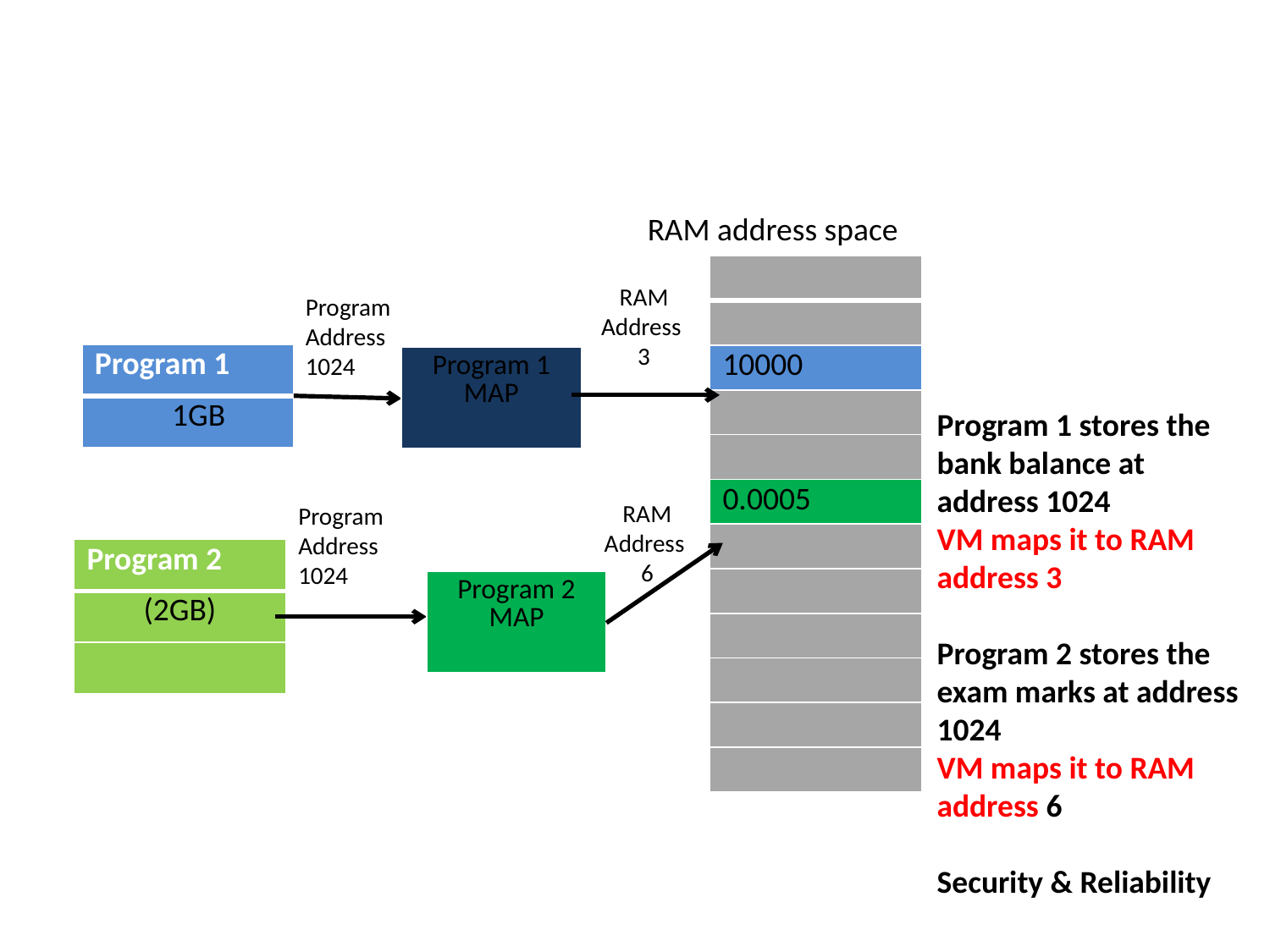

#
RAM address space

|  |
| --- |
|  |
| 10000 |
|  |
|  |
| 0.0005 |
|  |
|  |
|  |
|  |
|  |
|  |
RAM Address
3
Program Address
1024
| Program 1 |
| --- |
| 1GB |
| Program 1 MAP |
| --- |
Program 1 stores the bank balance at address 1024
VM maps it to RAM address 3

Program 2 stores the exam marks at address 1024
VM maps it to RAM address 6

Security & Reliability
RAM Address
6
Program Address
1024
| Program 2 |
| --- |
| (2GB) |
|  |
| Program 2 MAP |
| --- |